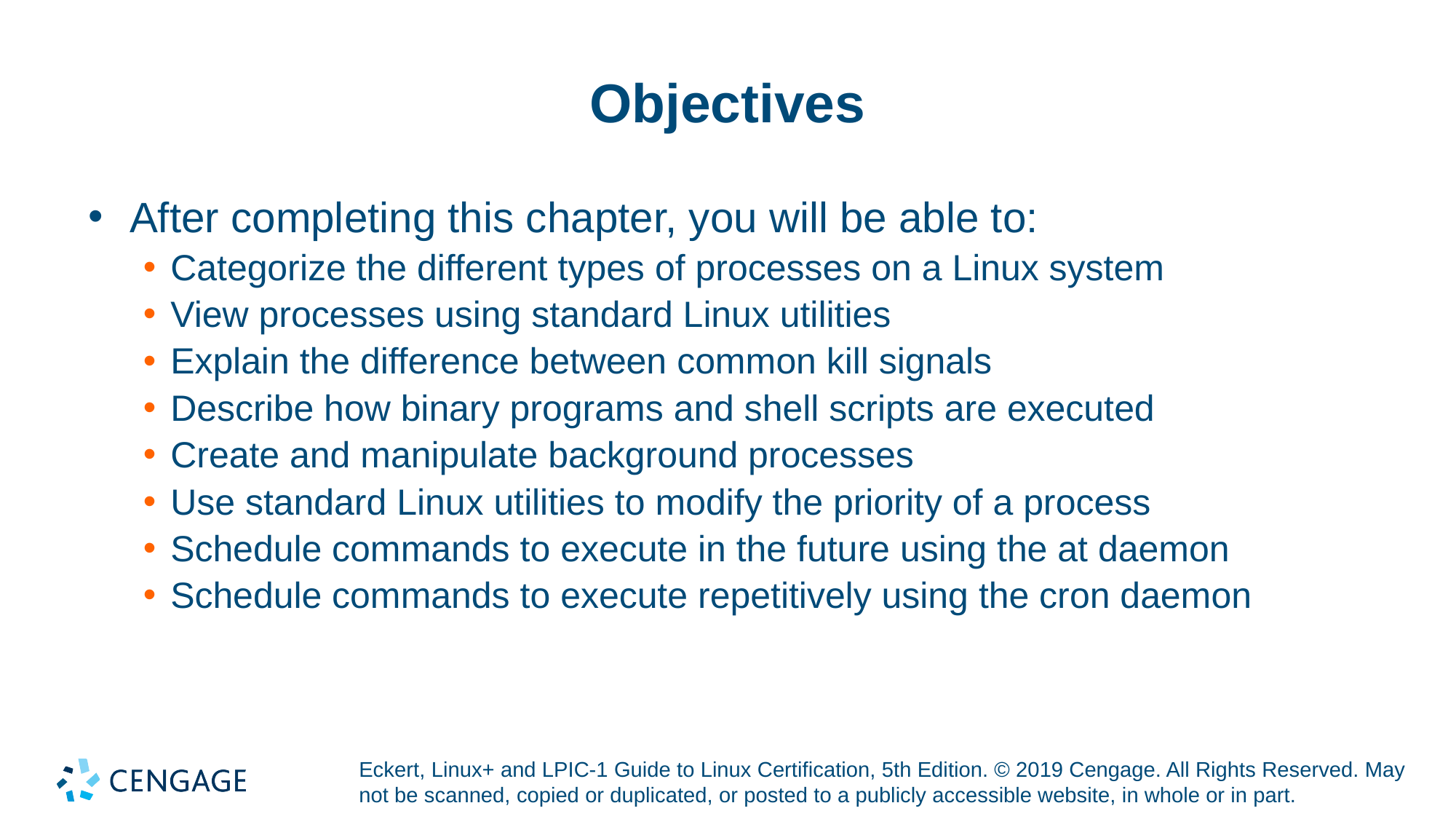

# Objectives
After completing this chapter, you will be able to:
Categorize the different types of processes on a Linux system
View processes using standard Linux utilities
Explain the difference between common kill signals
Describe how binary programs and shell scripts are executed
Create and manipulate background processes
Use standard Linux utilities to modify the priority of a process
Schedule commands to execute in the future using the at daemon
Schedule commands to execute repetitively using the cron daemon